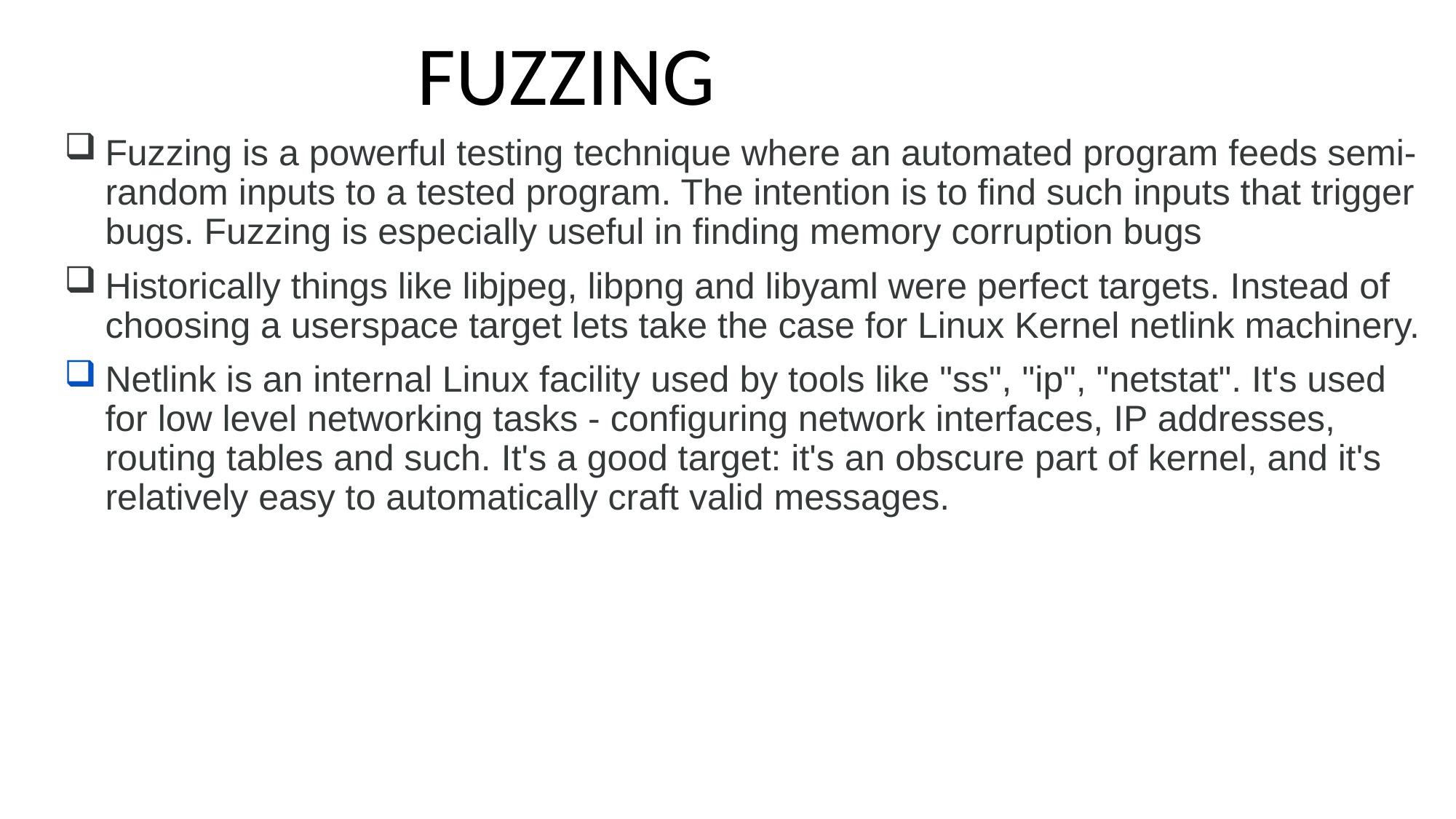

# FUZZING
Fuzzing is a powerful testing technique where an automated program feeds semi-random inputs to a tested program. The intention is to find such inputs that trigger bugs. Fuzzing is especially useful in finding memory corruption bugs
Historically things like libjpeg, libpng and libyaml were perfect targets. Instead of choosing a userspace target lets take the case for Linux Kernel netlink machinery.
Netlink is an internal Linux facility used by tools like "ss", "ip", "netstat". It's used for low level networking tasks - configuring network interfaces, IP addresses, routing tables and such. It's a good target: it's an obscure part of kernel, and it's relatively easy to automatically craft valid messages.